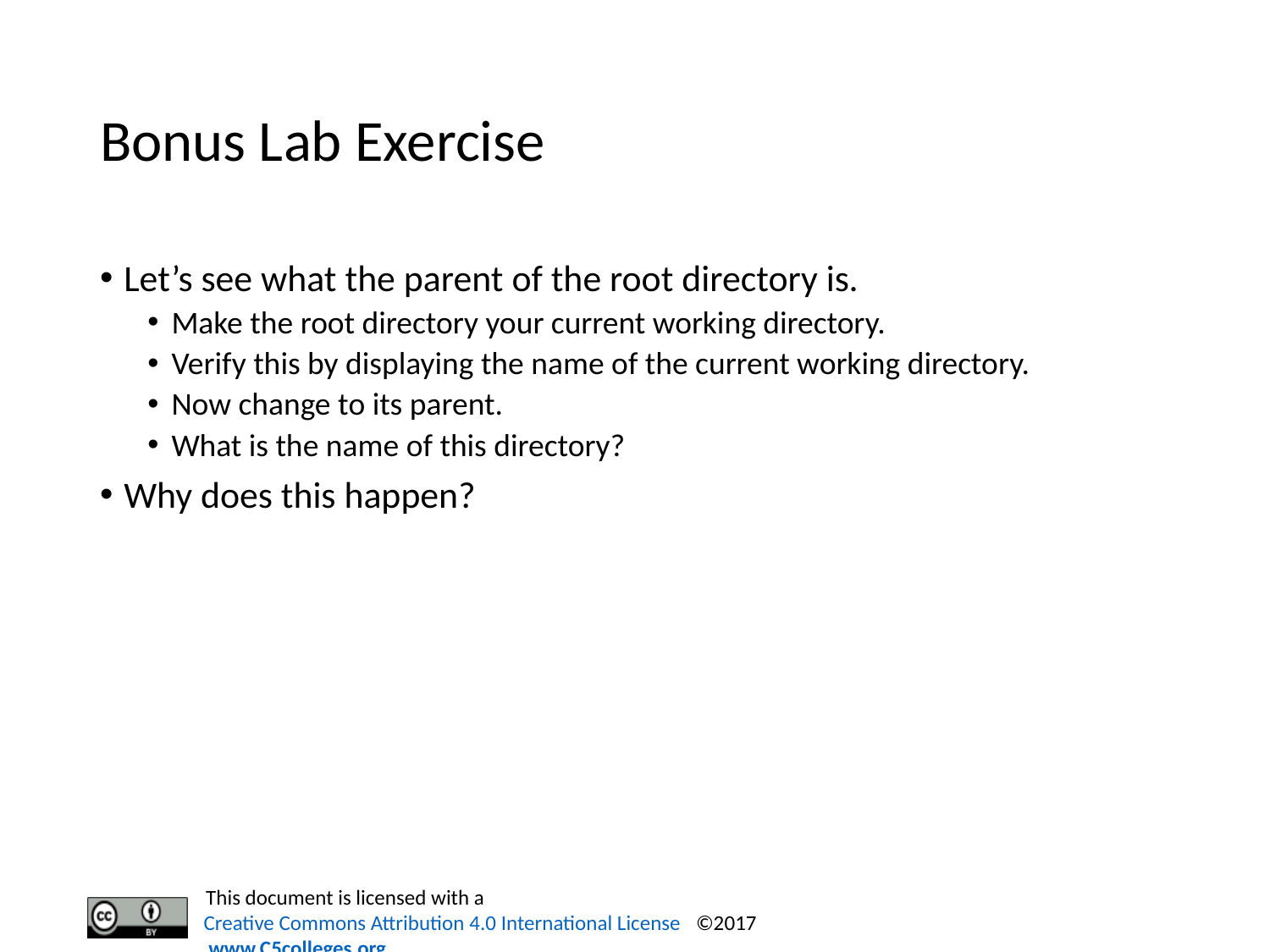

# Bonus Lab Exercise
Let’s see what the parent of the root directory is.
Make the root directory your current working directory.
Verify this by displaying the name of the current working directory.
Now change to its parent.
What is the name of this directory?
Why does this happen?